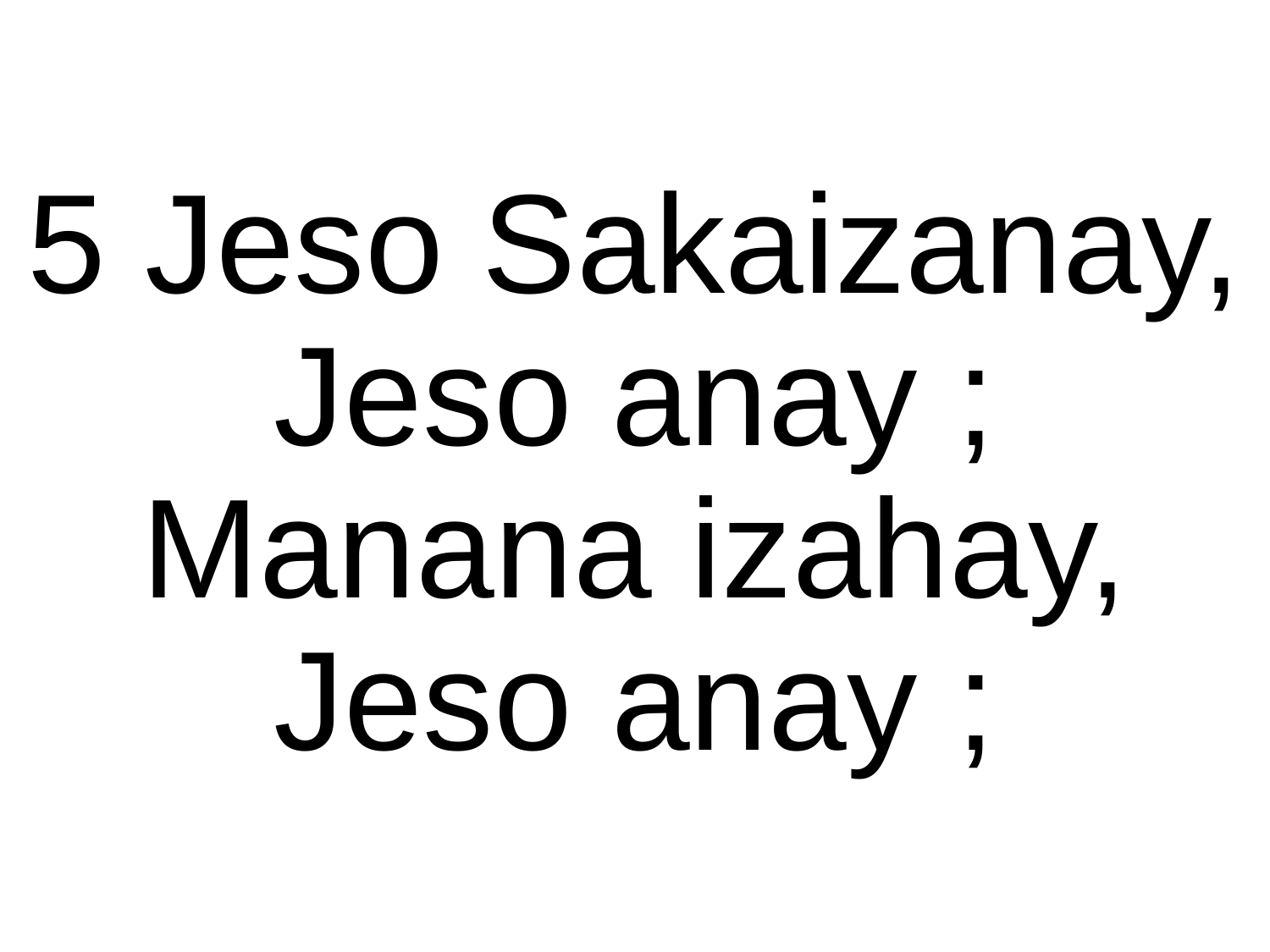

5 Jeso Sakaizanay,
Jeso anay ;
Manana izahay,
Jeso anay ;